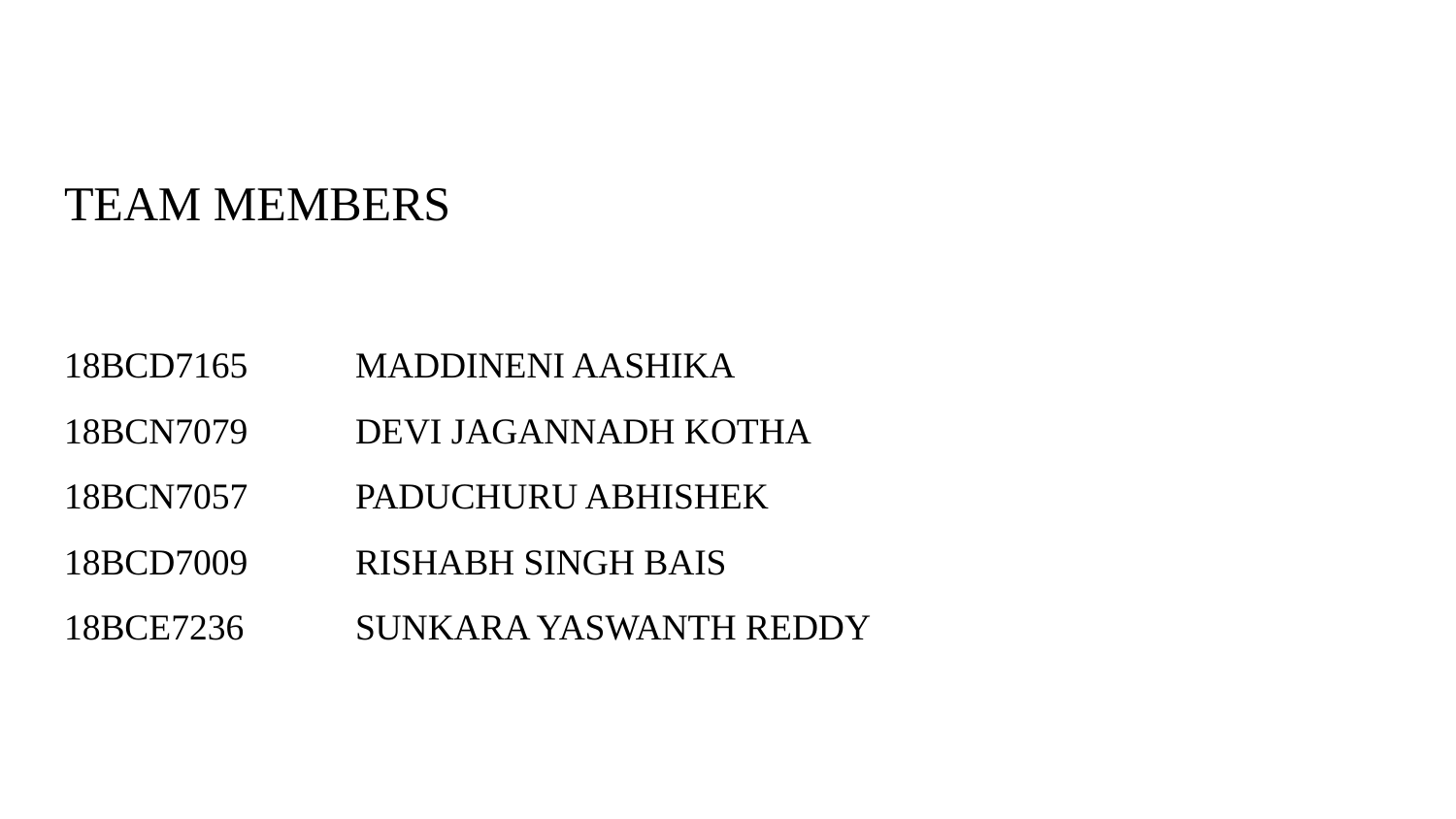

# TEAM MEMBERS
18BCD7165	MADDINENI AASHIKA
18BCN7079	DEVI JAGANNADH KOTHA
18BCN7057	PADUCHURU ABHISHEK
18BCD7009	RISHABH SINGH BAIS
18BCE7236	SUNKARA YASWANTH REDDY